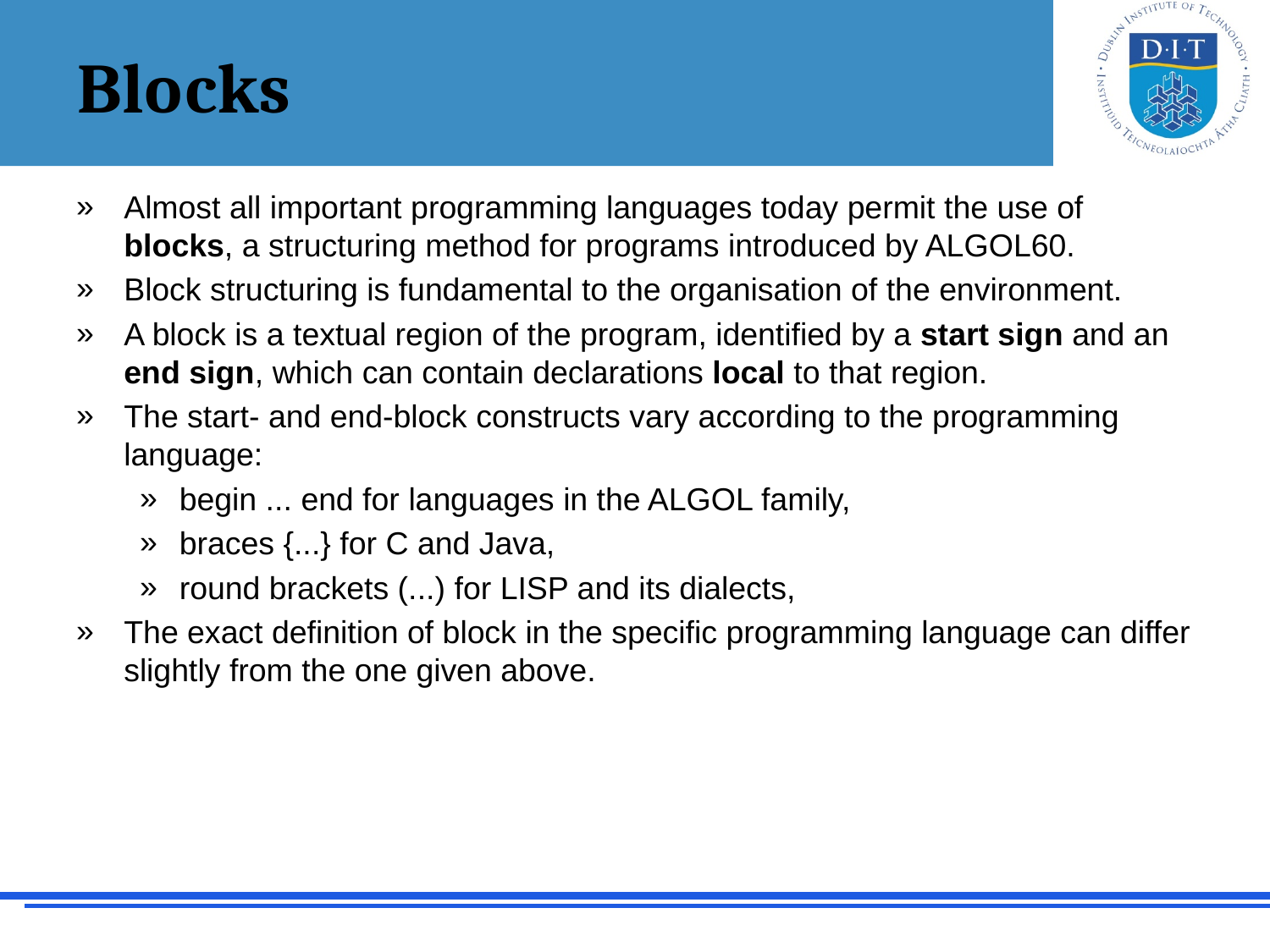

# Blocks
Almost all important programming languages today permit the use of blocks, a structuring method for programs introduced by ALGOL60.
Block structuring is fundamental to the organisation of the environment.
A block is a textual region of the program, identified by a start sign and an end sign, which can contain declarations local to that region.
The start- and end-block constructs vary according to the programming language:
begin ... end for languages in the ALGOL family,
braces {...} for C and Java,
round brackets (...) for LISP and its dialects,
The exact definition of block in the specific programming language can differ slightly from the one given above.